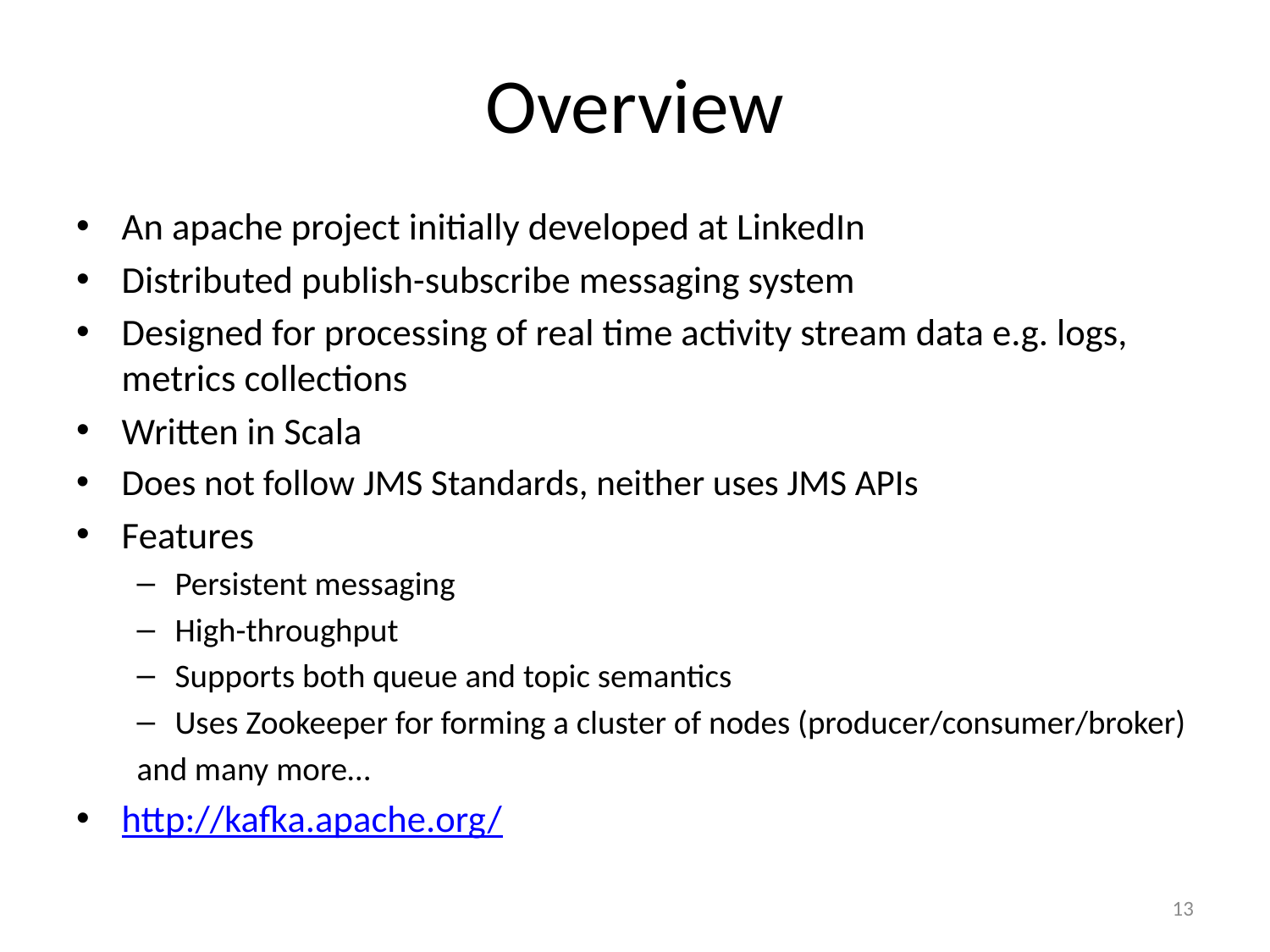

# Overview
An apache project initially developed at LinkedIn
Distributed publish-subscribe messaging system
Designed for processing of real time activity stream data e.g. logs, metrics collections
Written in Scala
Does not follow JMS Standards, neither uses JMS APIs
Features
Persistent messaging
High-throughput
Supports both queue and topic semantics
Uses Zookeeper for forming a cluster of nodes (producer/consumer/broker)
and many more…
http://kafka.apache.org/

13